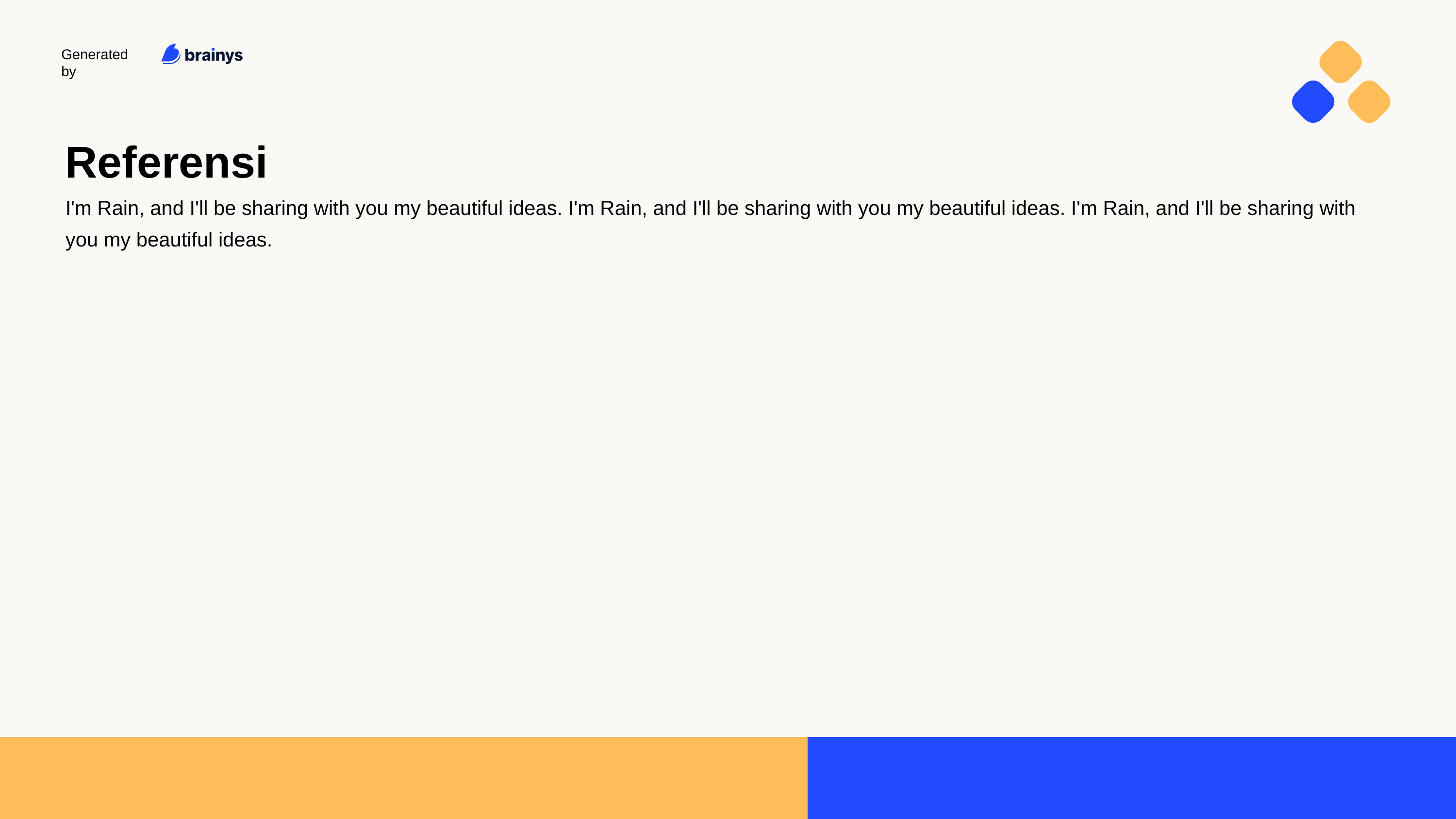

Referensi
I'm Rain, and I'll be sharing with you my beautiful ideas. I'm Rain, and I'll be sharing with you my beautiful ideas. I'm Rain, and I'll be sharing with you my beautiful ideas.